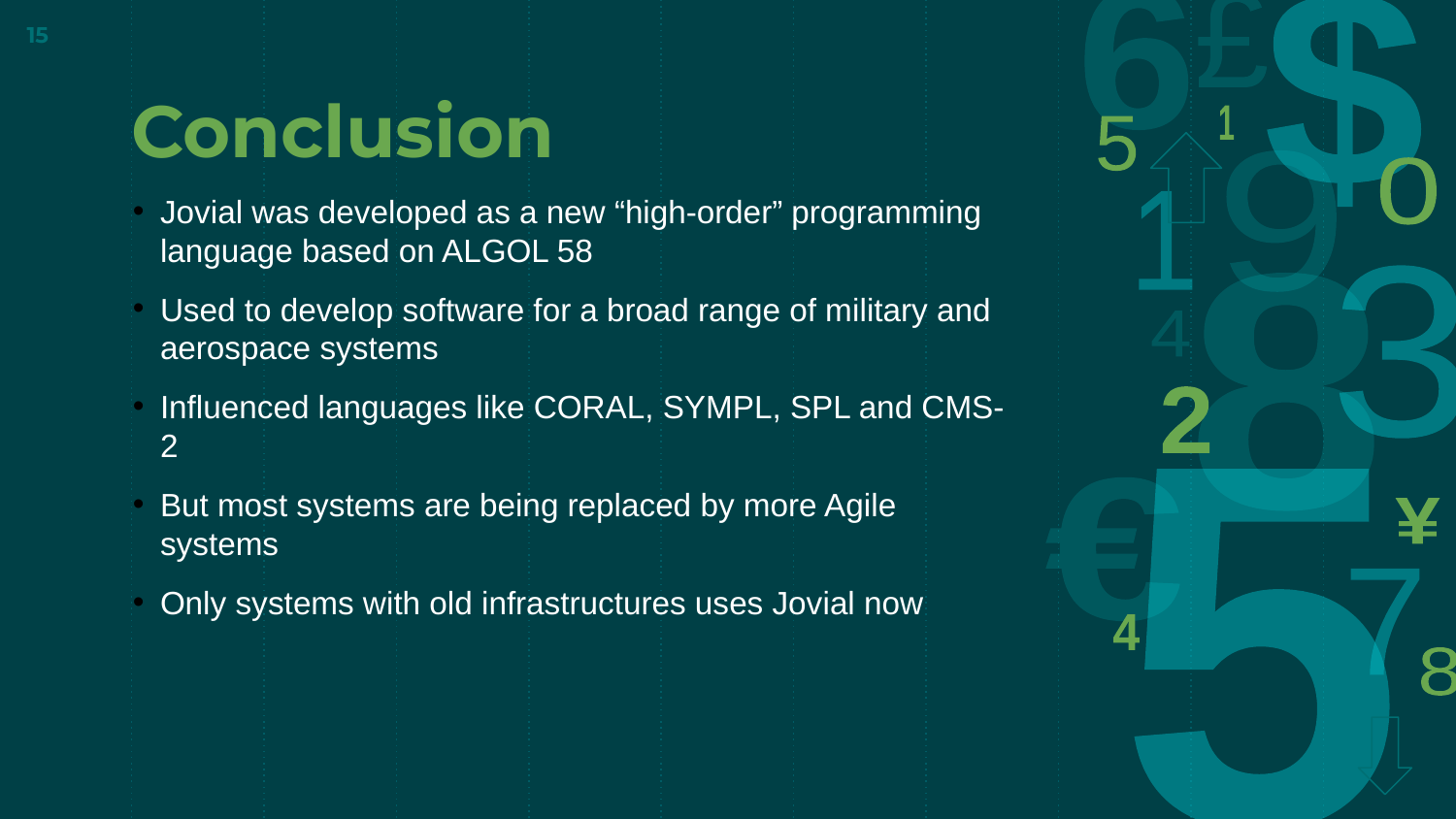

15
# Conclusion
Jovial was developed as a new “high-order” programming language based on ALGOL 58
Used to develop software for a broad range of military and aerospace systems
Influenced languages like CORAL, SYMPL, SPL and CMS-2
But most systems are being replaced by more Agile systems
Only systems with old infrastructures uses Jovial now